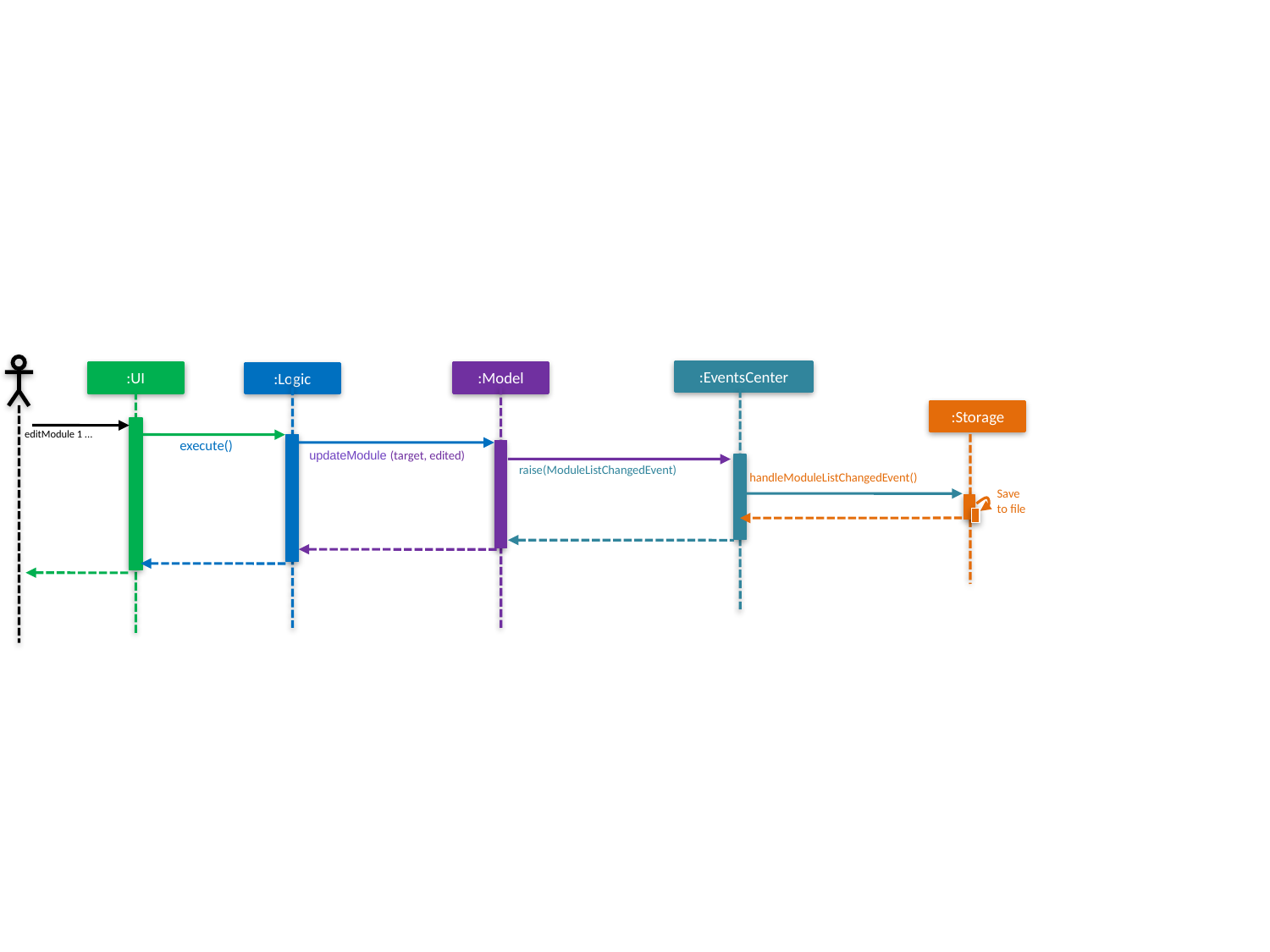

:EventsCenter
:UI
:Model
:Logic

:Storage

editModule 1 ...

execute()

updateModule (target, edited)

raise(ModuleListChangedEvent)
handleModuleListChangedEvent()
Save
to file